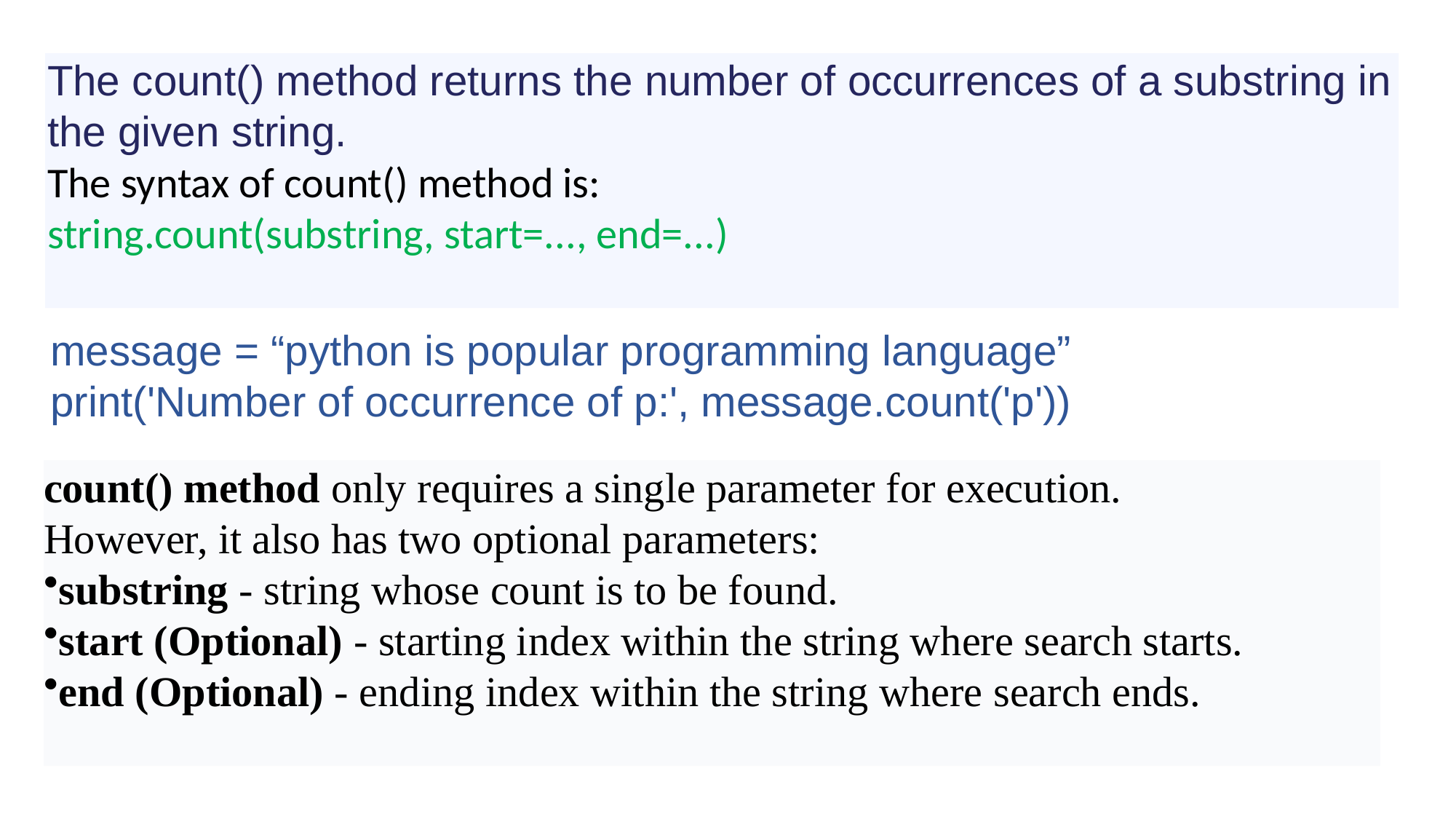

The count() method returns the number of occurrences of a substring in the given string.
The syntax of count() method is:
string.count(substring, start=..., end=...)

message = “python is popular programming language”
print('Number of occurrence of p:', message.count('p'))
count() method only requires a single parameter for execution.
However, it also has two optional parameters:
substring - string whose count is to be found.
start (Optional) - starting index within the string where search starts.
end (Optional) - ending index within the string where search ends.